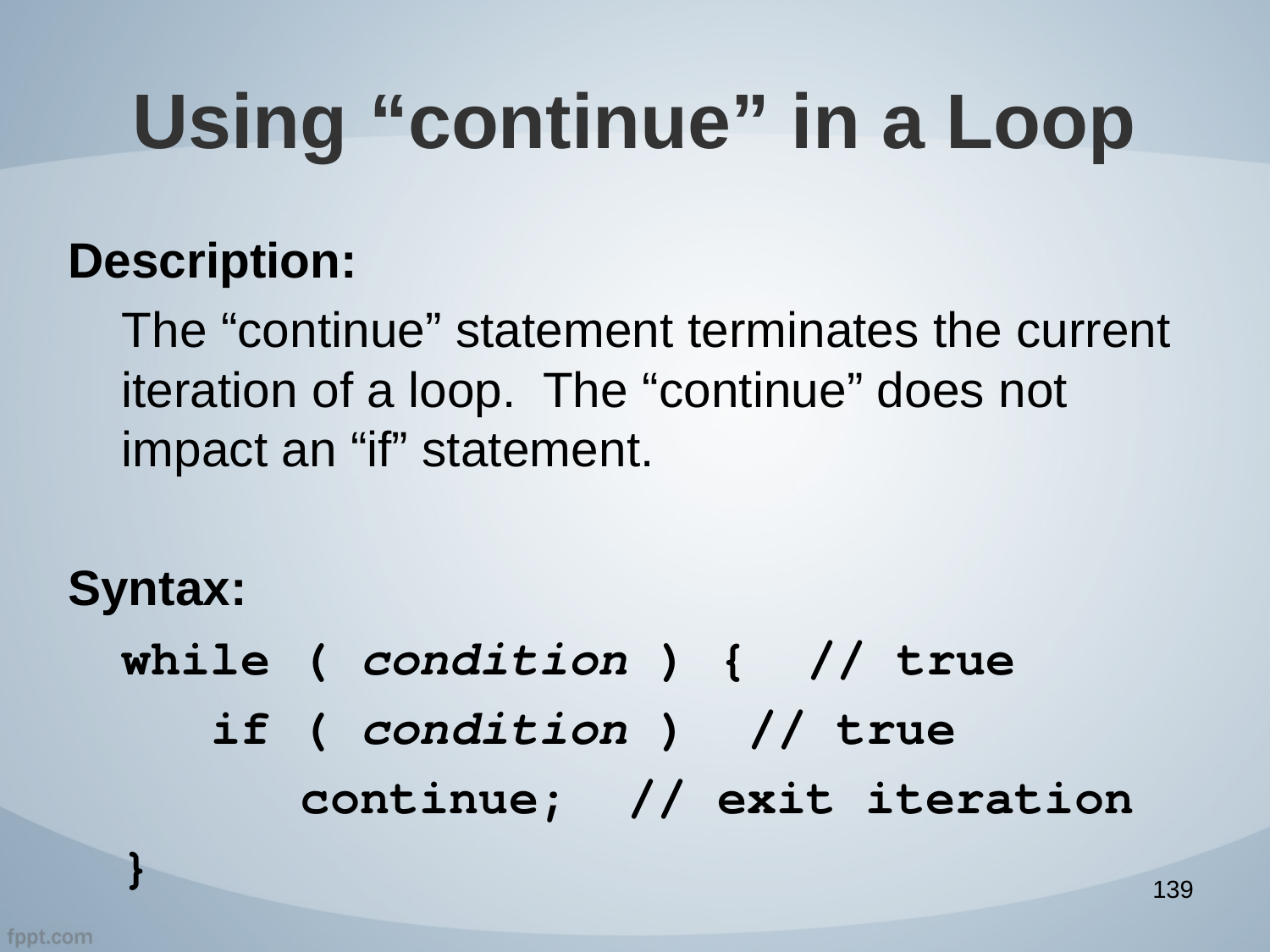

# Using “continue” in a Loop
Description:
The “continue” statement terminates the current iteration of a loop.  The “continue” does not impact an “if” statement.

Syntax:
while ( condition ) {  // true
   if ( condition )  // true
      continue;  // exit iteration
}
139